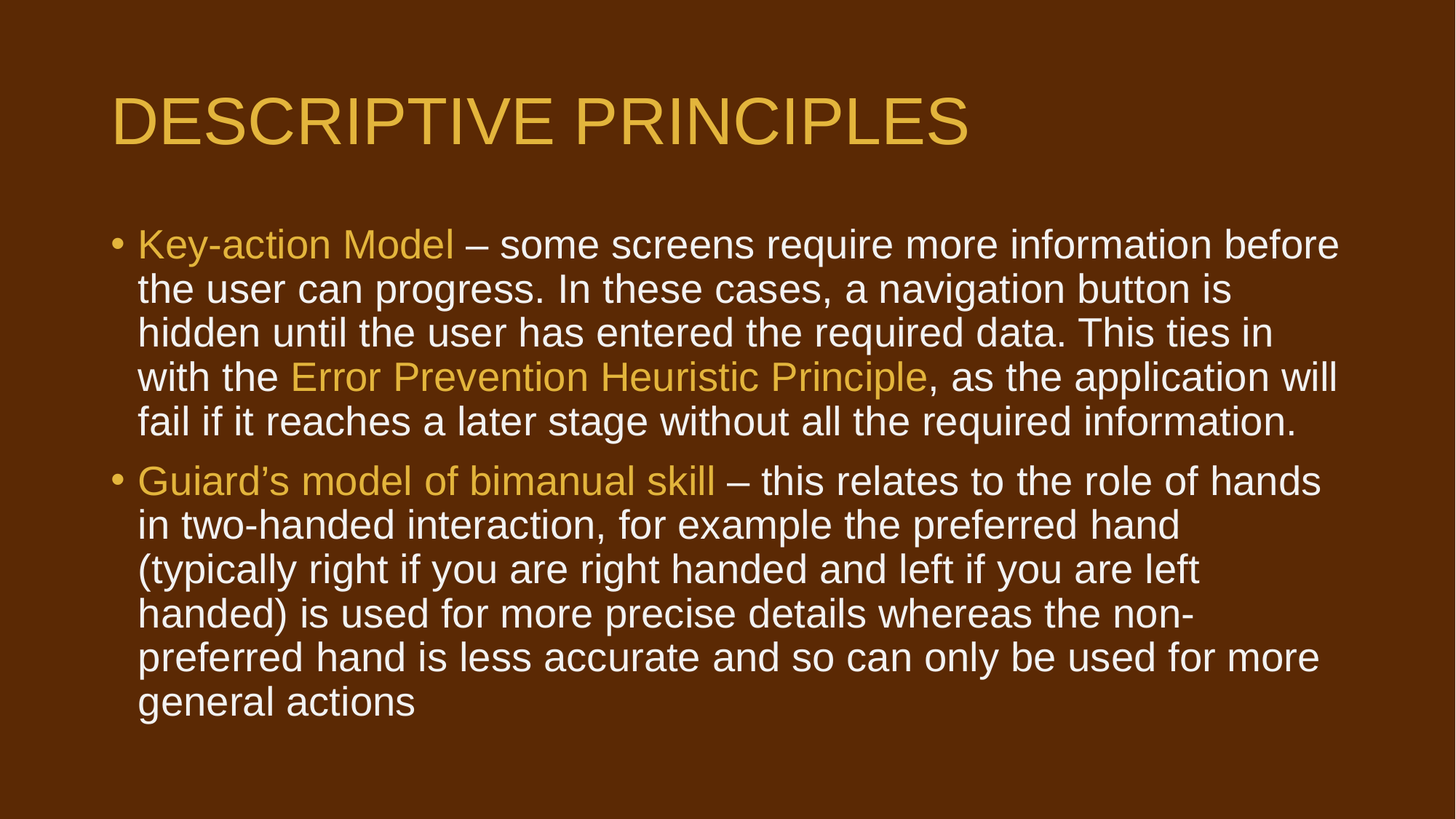

# DESCRIPTIVE PRINCIPLES
Key-action Model – some screens require more information before the user can progress. In these cases, a navigation button is hidden until the user has entered the required data. This ties in with the Error Prevention Heuristic Principle, as the application will fail if it reaches a later stage without all the required information.
Guiard’s model of bimanual skill – this relates to the role of hands in two-handed interaction, for example the preferred hand (typically right if you are right handed and left if you are left handed) is used for more precise details whereas the non-preferred hand is less accurate and so can only be used for more general actions